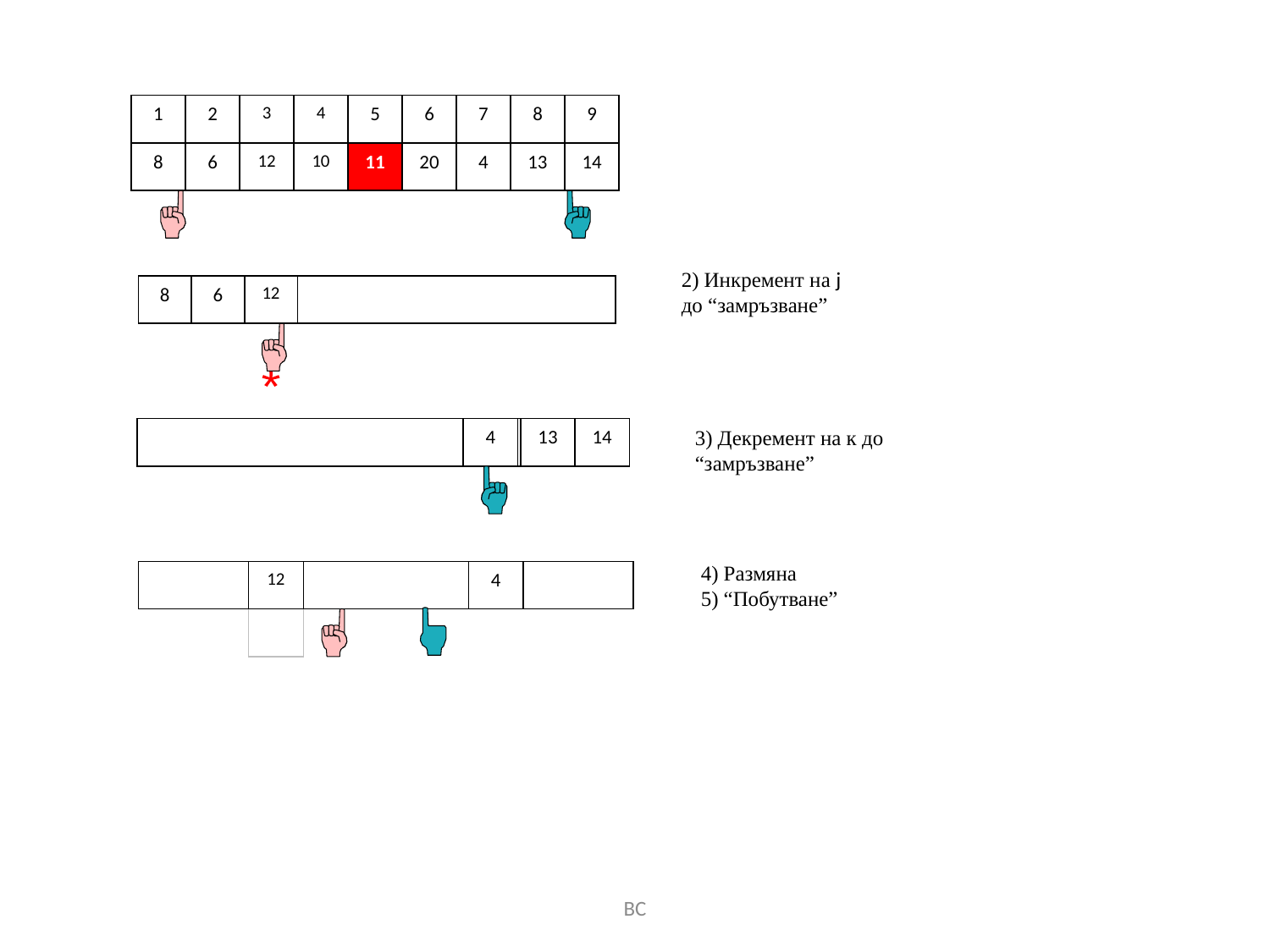

1
2
3
4
5
6
7
8
9
Пример 2
8
6
12
10
11
20
4
13
14

j
к
2) Инкремент на j
до “замръзване”
8
6
12

*

j

4
13
14
3) Декремент на к до “замръзване”

к
4) Размяна
5) “Побутване”

12
4

к
ВС